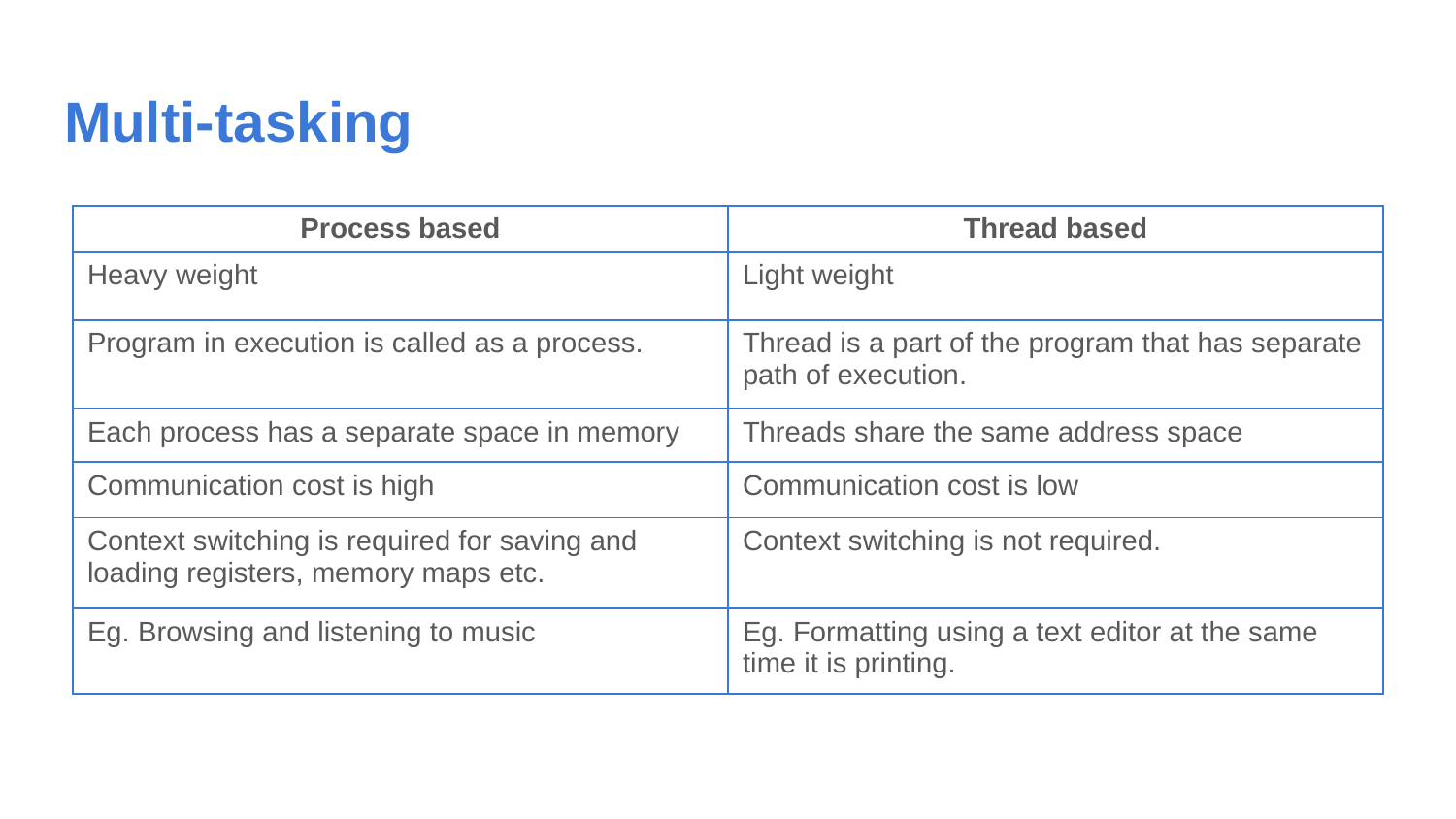

# Multi-tasking

| Process based | Thread based |
| --- | --- |
| Heavy weight | Light weight |
| Program in execution is called as a process. | Thread is a part of the program that has separate path of execution. |
| Each process has a separate space in memory | Threads share the same address space |
| Communication cost is high | Communication cost is low |
| Context switching is required for saving and loading registers, memory maps etc. | Context switching is not required. |
| Eg. Browsing and listening to music | Eg. Formatting using a text editor at the same time it is printing. |